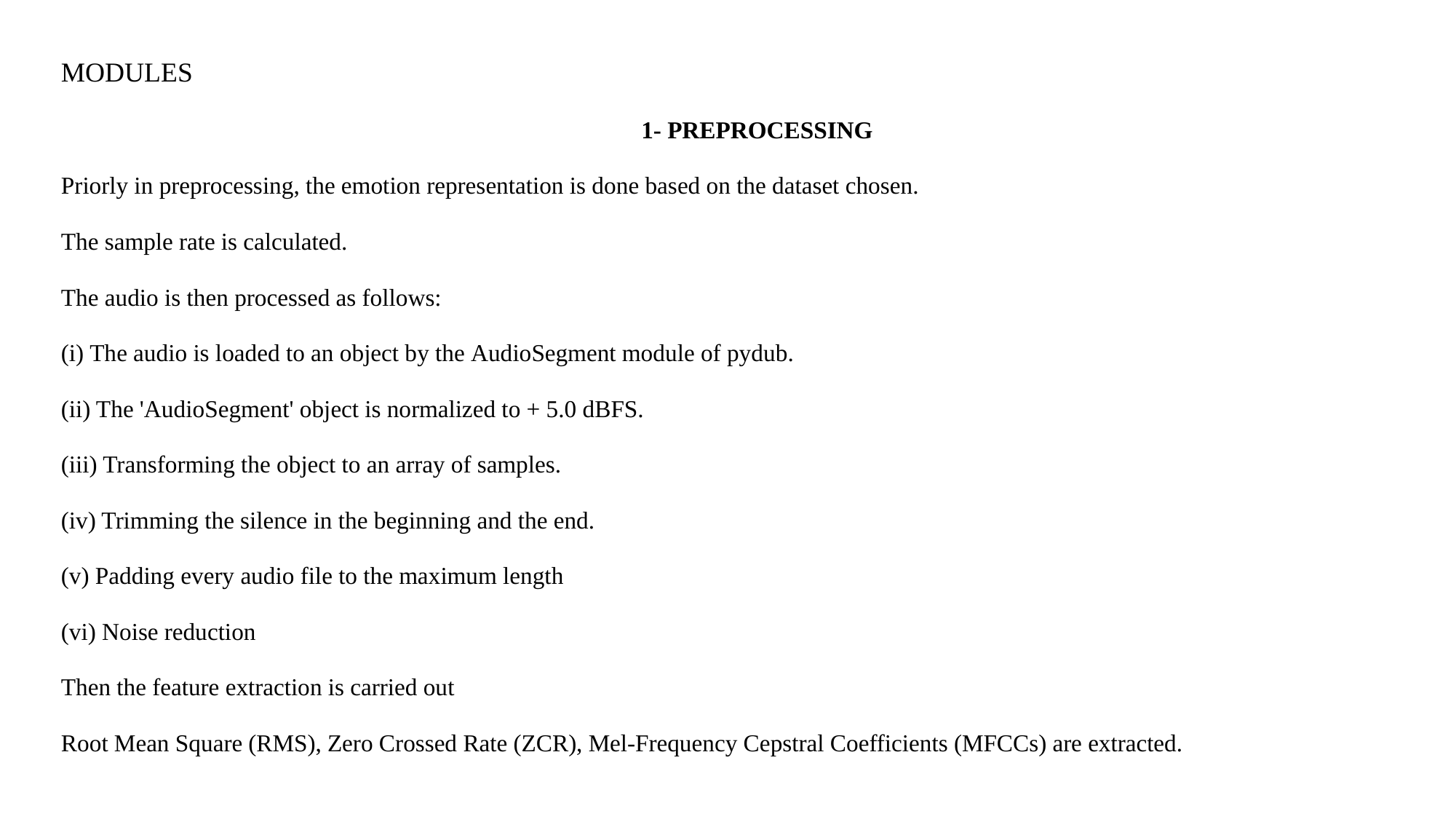

MODULES
1- PREPROCESSING
Priorly in preprocessing, the emotion representation is done based on the dataset chosen.
The sample rate is calculated.
The audio is then processed as follows:
(i) The audio is loaded to an object by the AudioSegment module of pydub.
(ii) The 'AudioSegment' object is normalized to + 5.0 dBFS.
(iii) Transforming the object to an array of samples.
(iv) Trimming the silence in the beginning and the end.
(v) Padding every audio file to the maximum length
(vi) Noise reduction
Then the feature extraction is carried out
Root Mean Square (RMS), Zero Crossed Rate (ZCR), Mel-Frequency Cepstral Coefficients (MFCCs) are extracted.